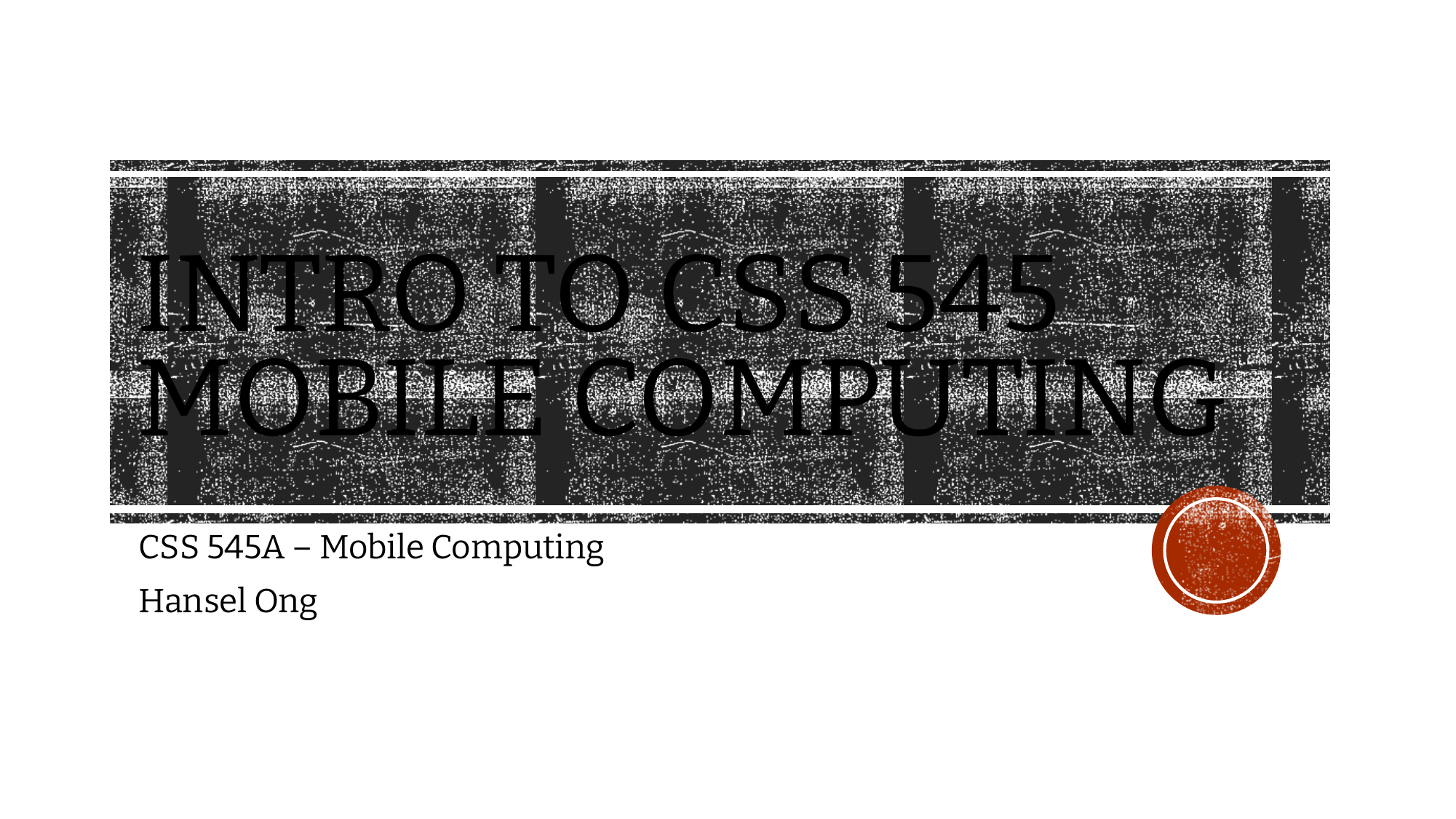

# Intro to CSS 545 Mobile computing
CSS 545A – Mobile Computing
Hansel Ong